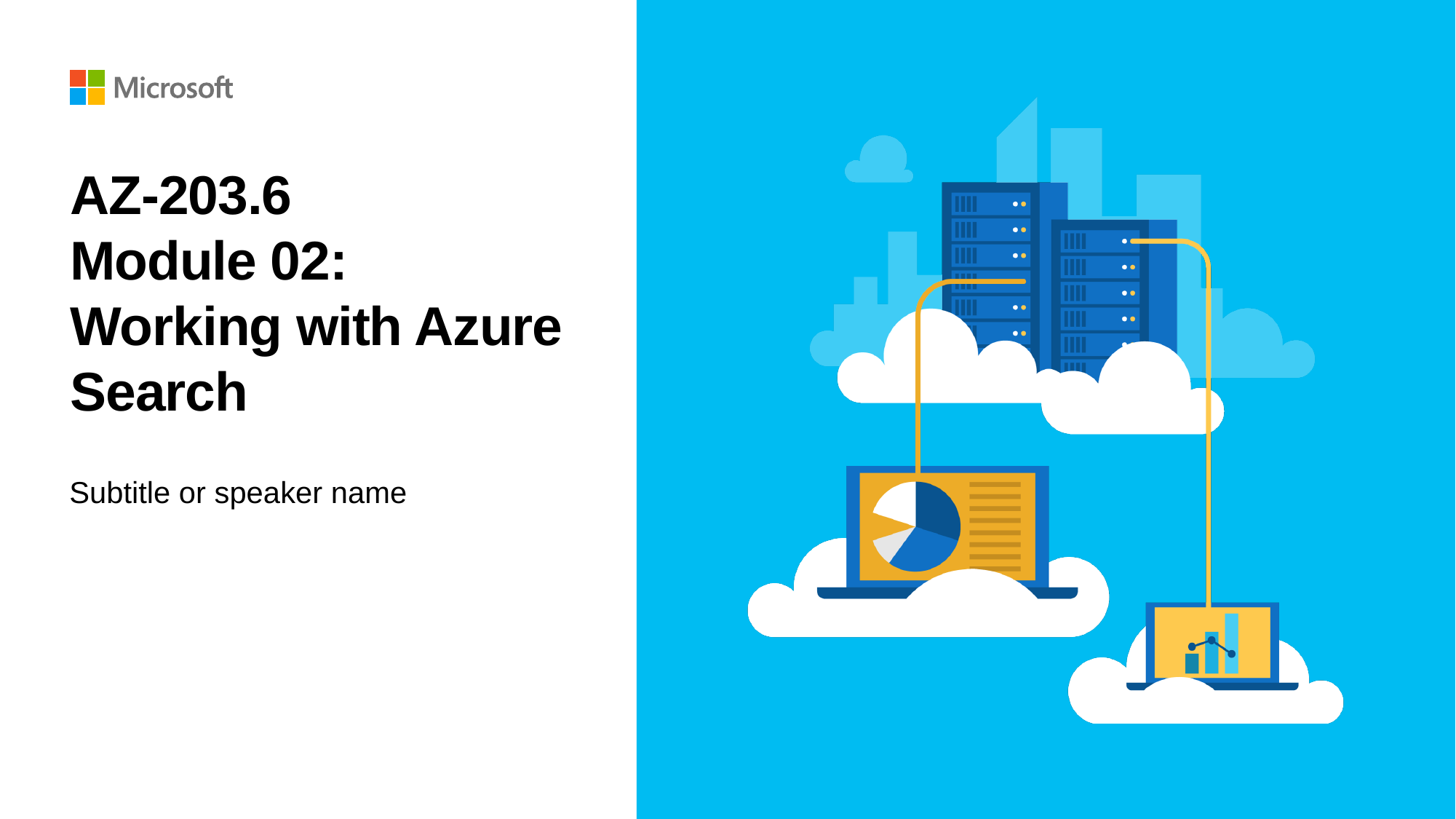

# AZ-203.6 Module 02: Working with Azure Search
Subtitle or speaker name